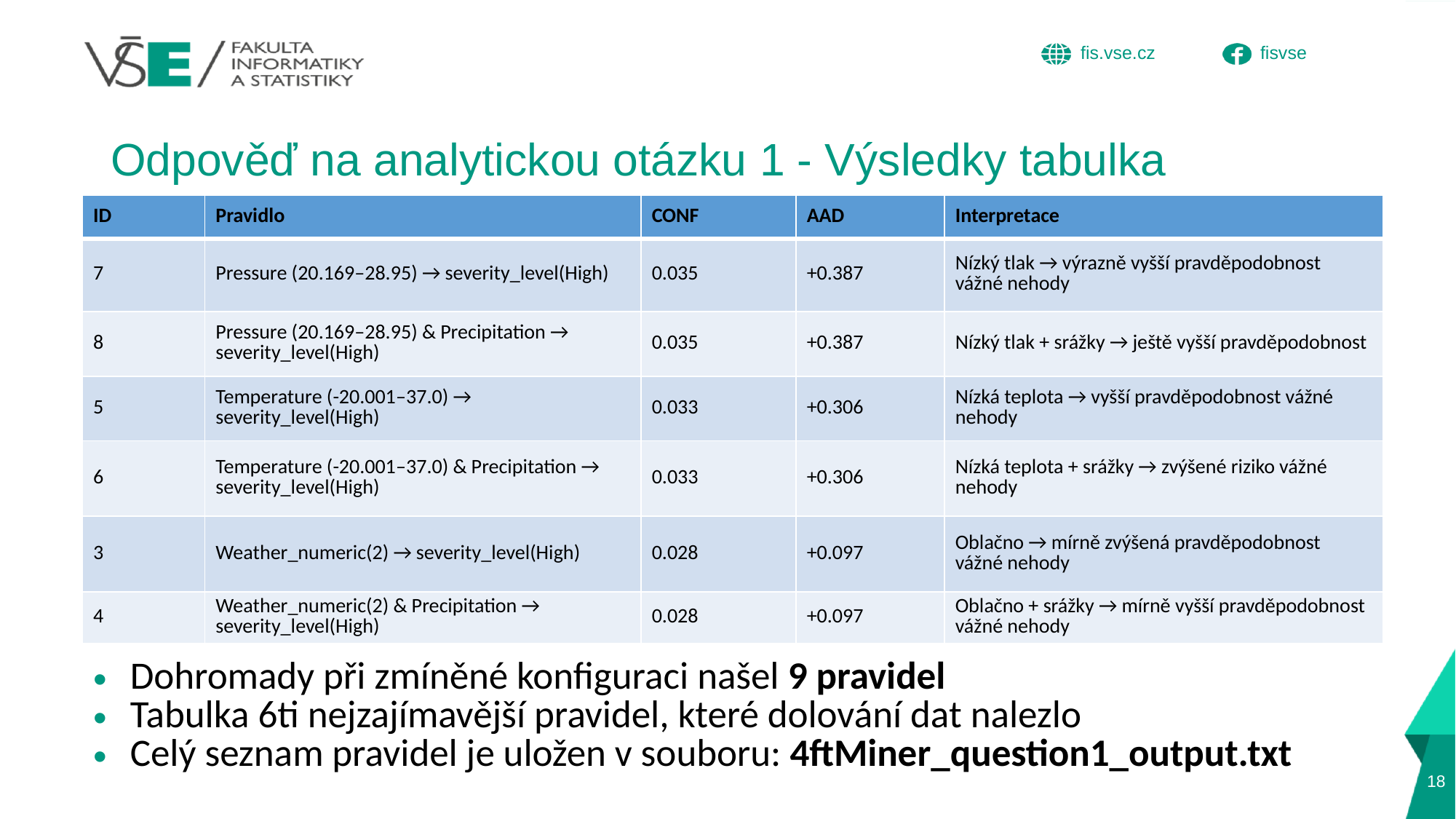

# Odpověď na analytickou otázku 1 - Výsledky tabulka
| ID | Pravidlo | CONF | AAD | Interpretace |
| --- | --- | --- | --- | --- |
| 7 | Pressure (20.169–28.95) → severity\_level(High) | 0.035 | +0.387 | Nízký tlak → výrazně vyšší pravděpodobnost vážné nehody |
| 8 | Pressure (20.169–28.95) & Precipitation → severity\_level(High) | 0.035 | +0.387 | Nízký tlak + srážky → ještě vyšší pravděpodobnost |
| 5 | Temperature (-20.001–37.0) → severity\_level(High) | 0.033 | +0.306 | Nízká teplota → vyšší pravděpodobnost vážné nehody |
| 6 | Temperature (-20.001–37.0) & Precipitation → severity\_level(High) | 0.033 | +0.306 | Nízká teplota + srážky → zvýšené riziko vážné nehody |
| 3 | Weather\_numeric(2) → severity\_level(High) | 0.028 | +0.097 | Oblačno → mírně zvýšená pravděpodobnost vážné nehody |
| 4 | Weather\_numeric(2) & Precipitation → severity\_level(High) | 0.028 | +0.097 | Oblačno + srážky → mírně vyšší pravděpodobnost vážné nehody |

Dohromady při zmíněné konfiguraci našel 9 pravidel
Tabulka 6ti nejzajímavější pravidel, které dolování dat nalezlo
Celý seznam pravidel je uložen v souboru: 4ftMiner_question1_output.txt